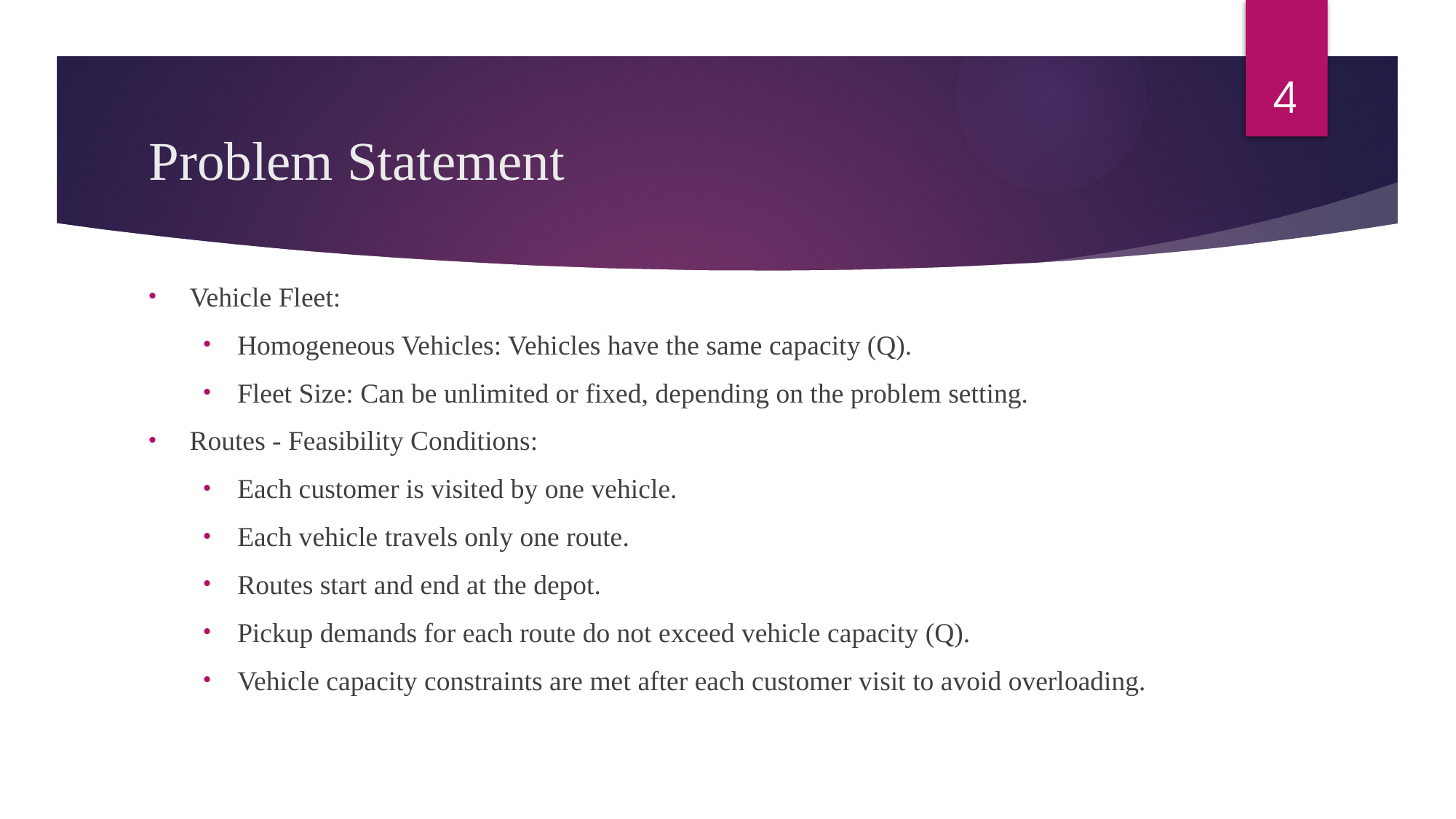

4
# Problem Statement
Vehicle Fleet:
Homogeneous Vehicles: Vehicles have the same capacity (Q).
Fleet Size: Can be unlimited or fixed, depending on the problem setting.
Routes - Feasibility Conditions:
Each customer is visited by one vehicle.
Each vehicle travels only one route.
Routes start and end at the depot.
Pickup demands for each route do not exceed vehicle capacity (Q).
Vehicle capacity constraints are met after each customer visit to avoid overloading.